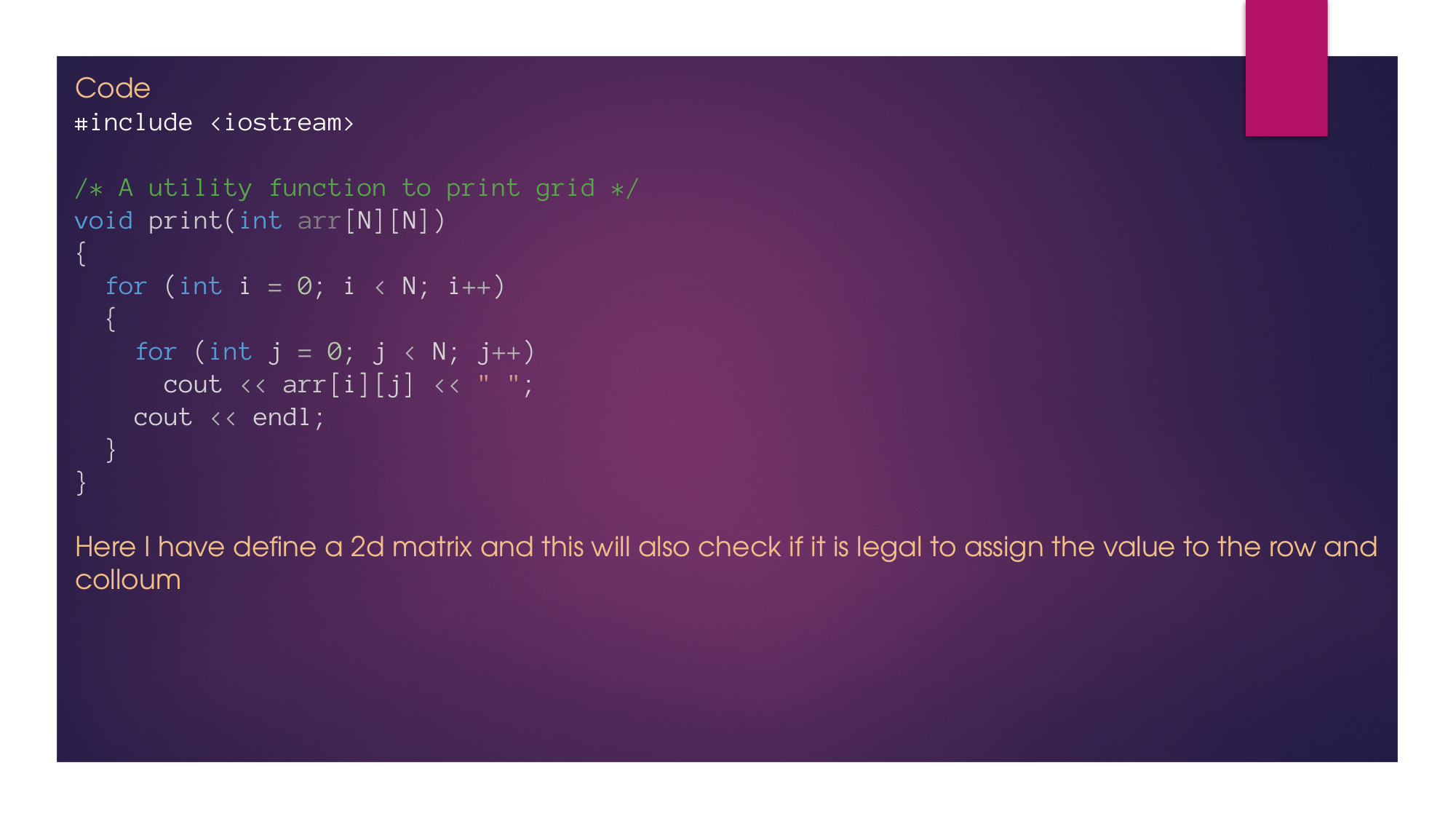

Code
#include <iostream>

/* A utility function to print grid */
void print(int arr[N][N])
{
  for (int i = 0; i < N; i++)
  {
    for (int j = 0; j < N; j++)
      cout << arr[i][j] << " ";
    cout << endl;
  }
}

Here I have define a 2d matrix and this will also check if it is legal to assign the value to the row and colloum